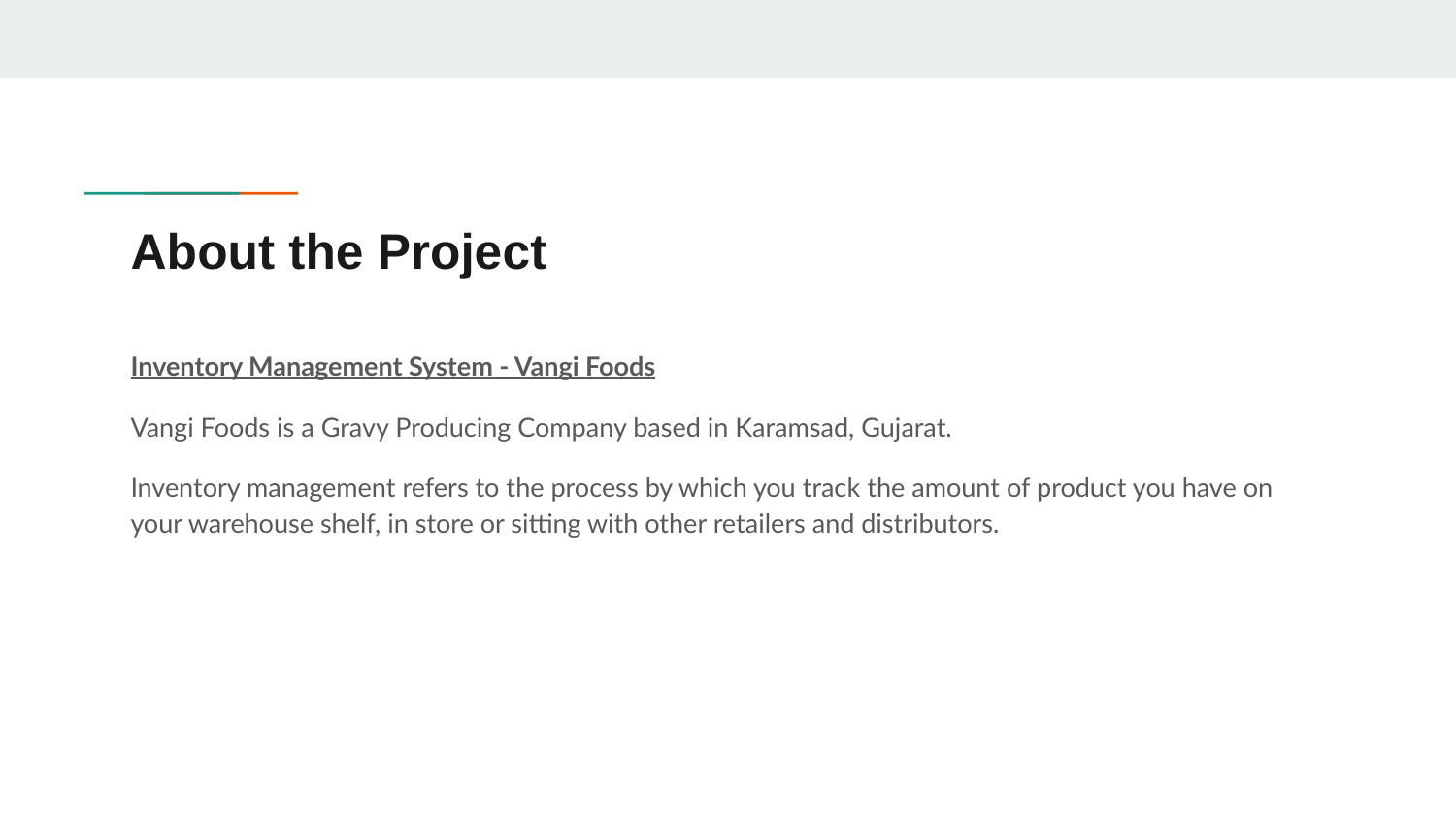

# About the Project
Inventory Management System - Vangi Foods
Vangi Foods is a Gravy Producing Company based in Karamsad, Gujarat.
Inventory management refers to the process by which you track the amount of product you have on your warehouse shelf, in store or sitting with other retailers and distributors.